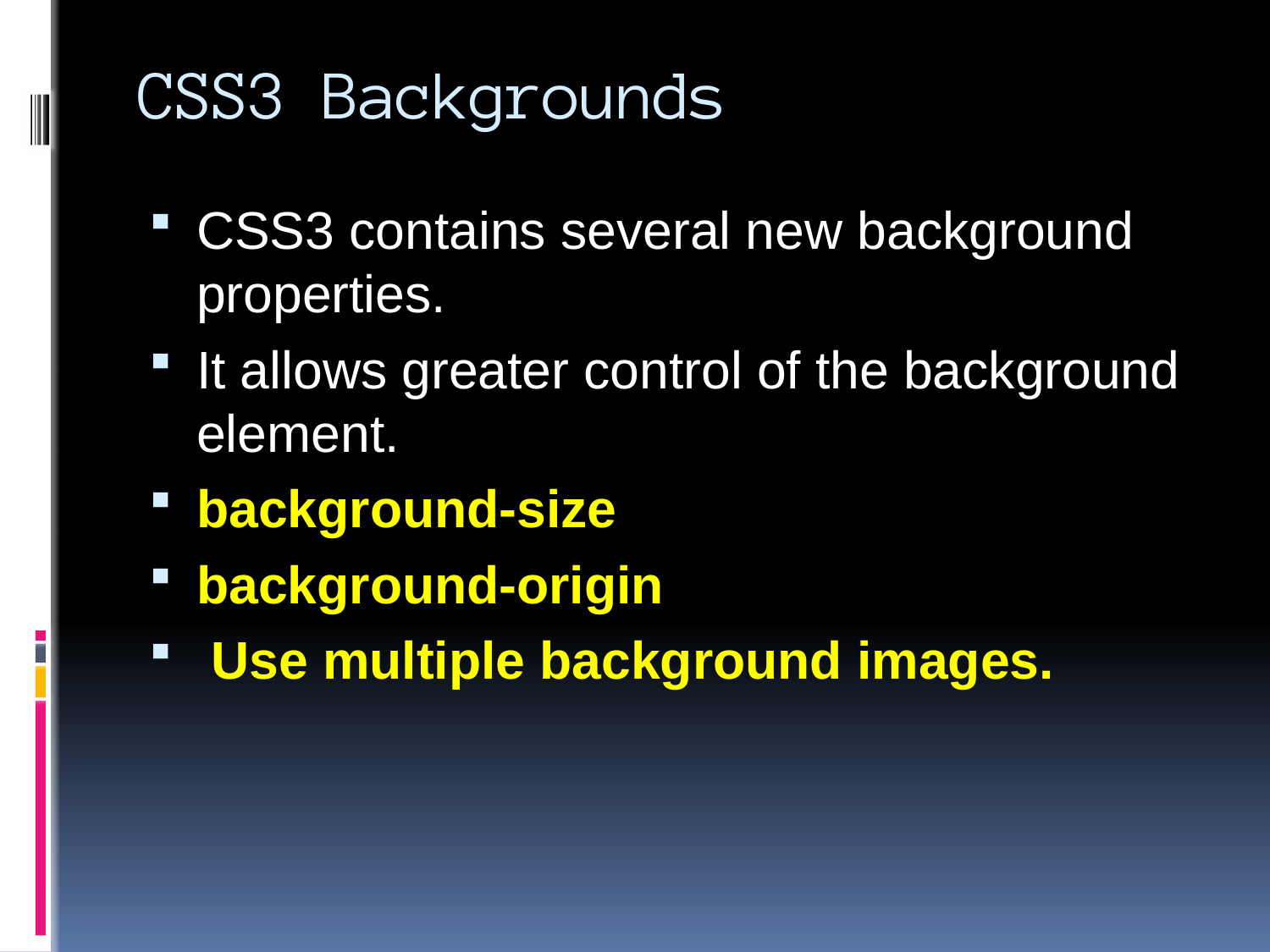

# CSS3 Backgrounds
CSS3 contains several new background properties.
It allows greater control of the background element.
background-size
background-origin
 Use multiple background images.